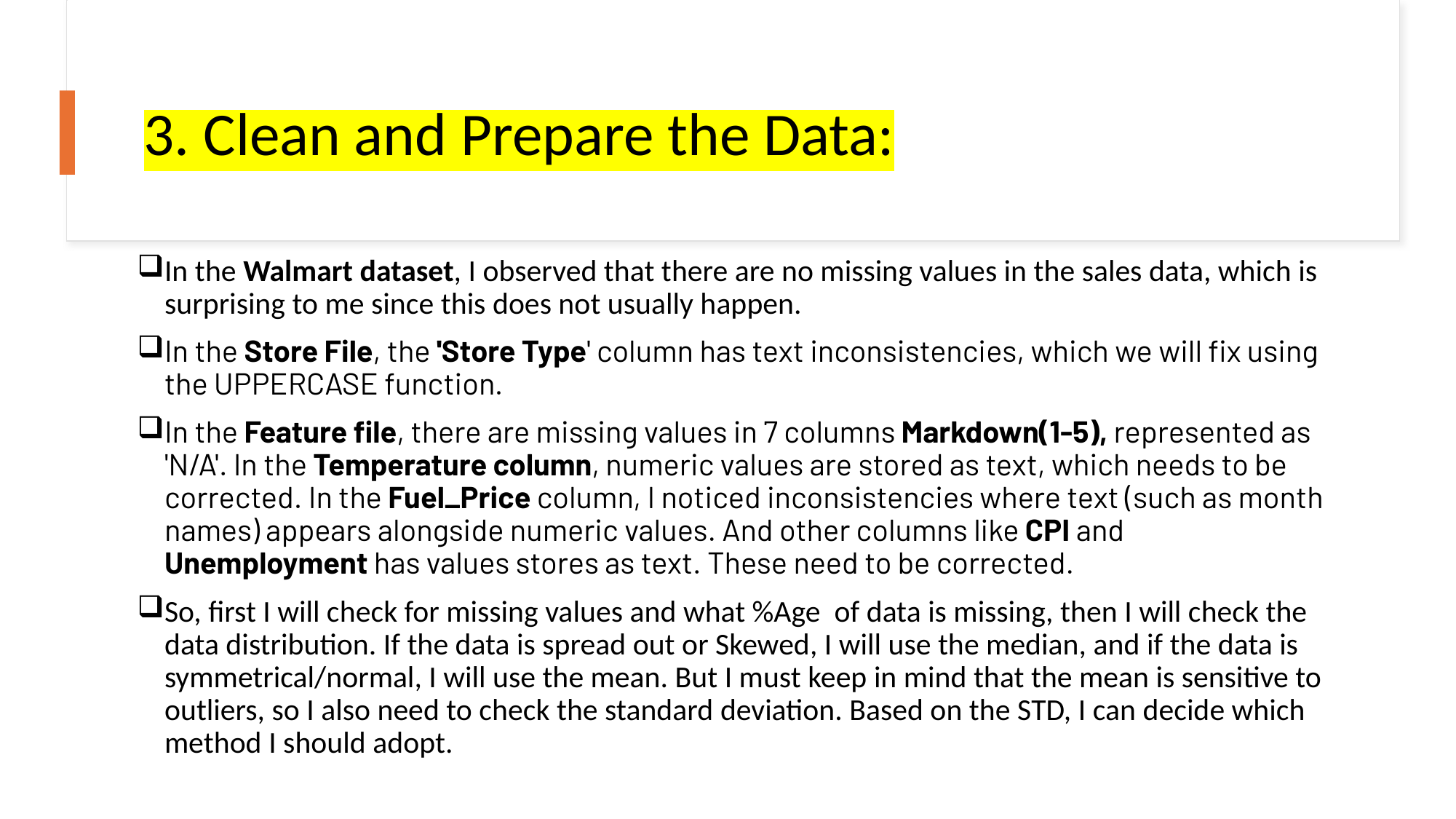

# 3. Clean and Prepare the Data:

In the Walmart dataset, I observed that there are no missing values in the sales data, which is surprising to me since this does not usually happen.
In the Store File, the 'Store Type' column has text inconsistencies, which we will fix using the UPPERCASE function.
In the Feature file, there are missing values in 7 columns Markdown(1-5), represented as 'N/A'. In the Temperature column, numeric values are stored as text, which needs to be corrected. In the Fuel_Price column, I noticed inconsistencies where text (such as month names) appears alongside numeric values. And other columns like CPI and Unemployment has values stores as text. These need to be corrected.
So, first I will check for missing values and what %Age  of data is missing, then I will check the data distribution. If the data is spread out or Skewed, I will use the median, and if the data is symmetrical/normal, I will use the mean. But I must keep in mind that the mean is sensitive to outliers, so I also need to check the standard deviation. Based on the STD, I can decide which method I should adopt.